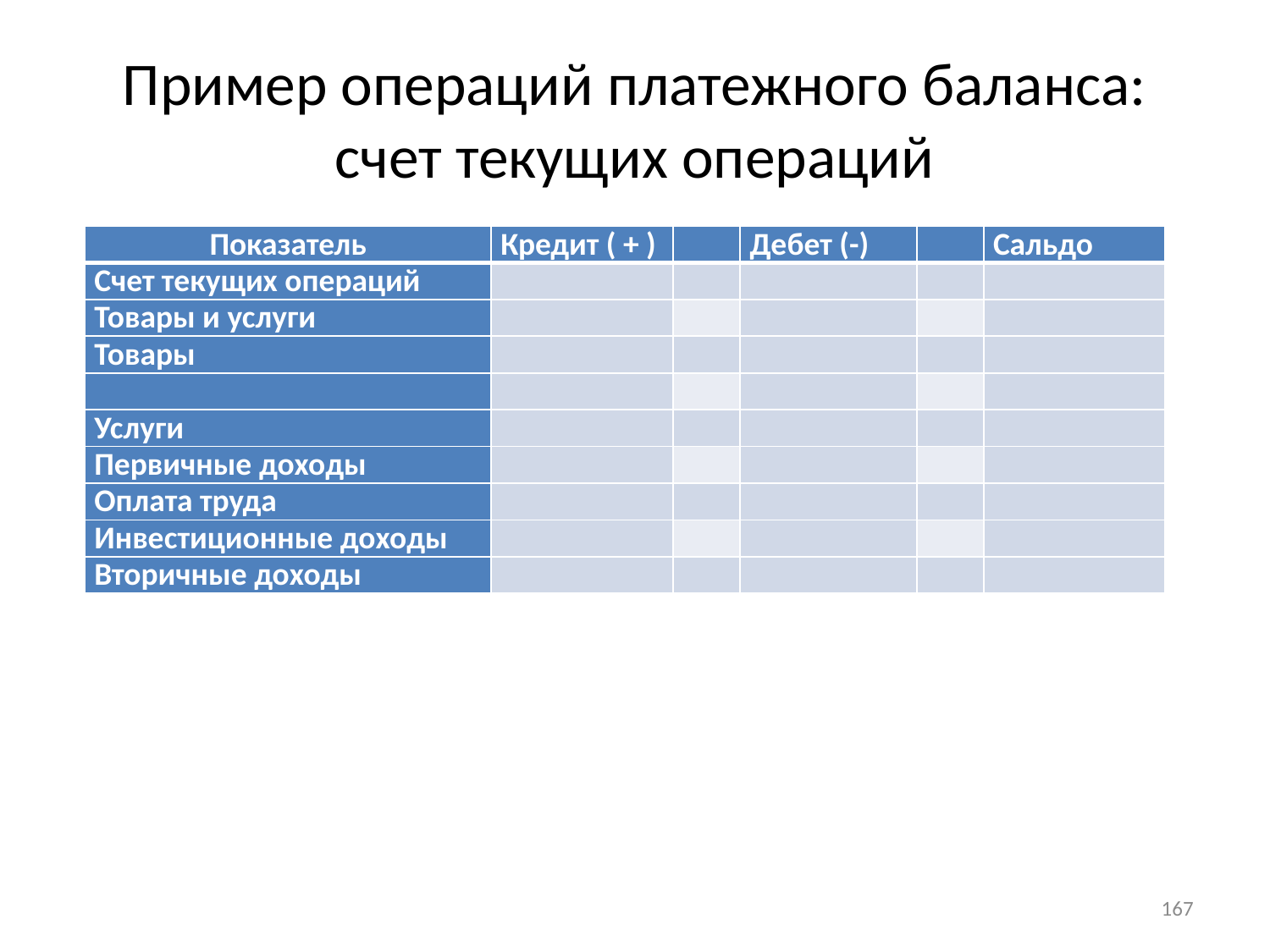

# Пример операций платежного баланса: счет текущих операций
| Показатель | Кредит ( + ) |  | Дебет (-) |  | Сальдо |
| --- | --- | --- | --- | --- | --- |
| Счет текущих операций |  |  |  |  |  |
| Товары и услуги |  |  |  |  |  |
| Товары |  |  |  |  |  |
|  |  |  |  |  |  |
| Услуги |  |  |  |  |  |
| Первичные доходы |  |  |  |  |  |
| Оплата труда |  |  |  |  |  |
| Инвестиционные доходы |  |  |  |  |  |
| Вторичные доходы |  |  |  |  |  |
167